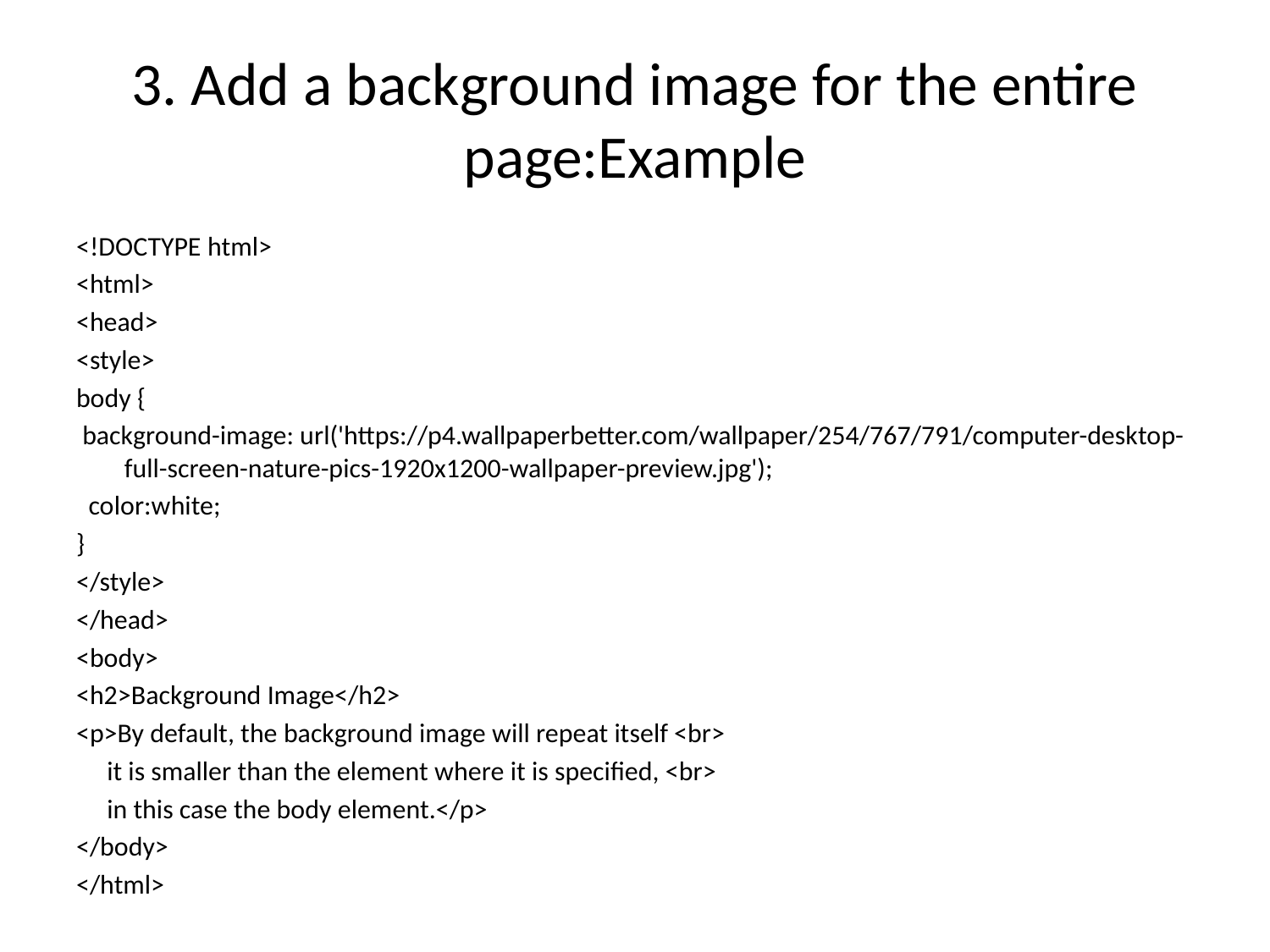

# 3. Add a background image for the entire page:Example
<!DOCTYPE html>
<html>
<head>
<style>
body {
 background-image: url('https://p4.wallpaperbetter.com/wallpaper/254/767/791/computer-desktop-full-screen-nature-pics-1920x1200-wallpaper-preview.jpg');
  color:white;
}
</style>
</head>
<body>
<h2>Background Image</h2>
<p>By default, the background image will repeat itself <br>
     it is smaller than the element where it is specified, <br>
     in this case the body element.</p>
</body>
</html>